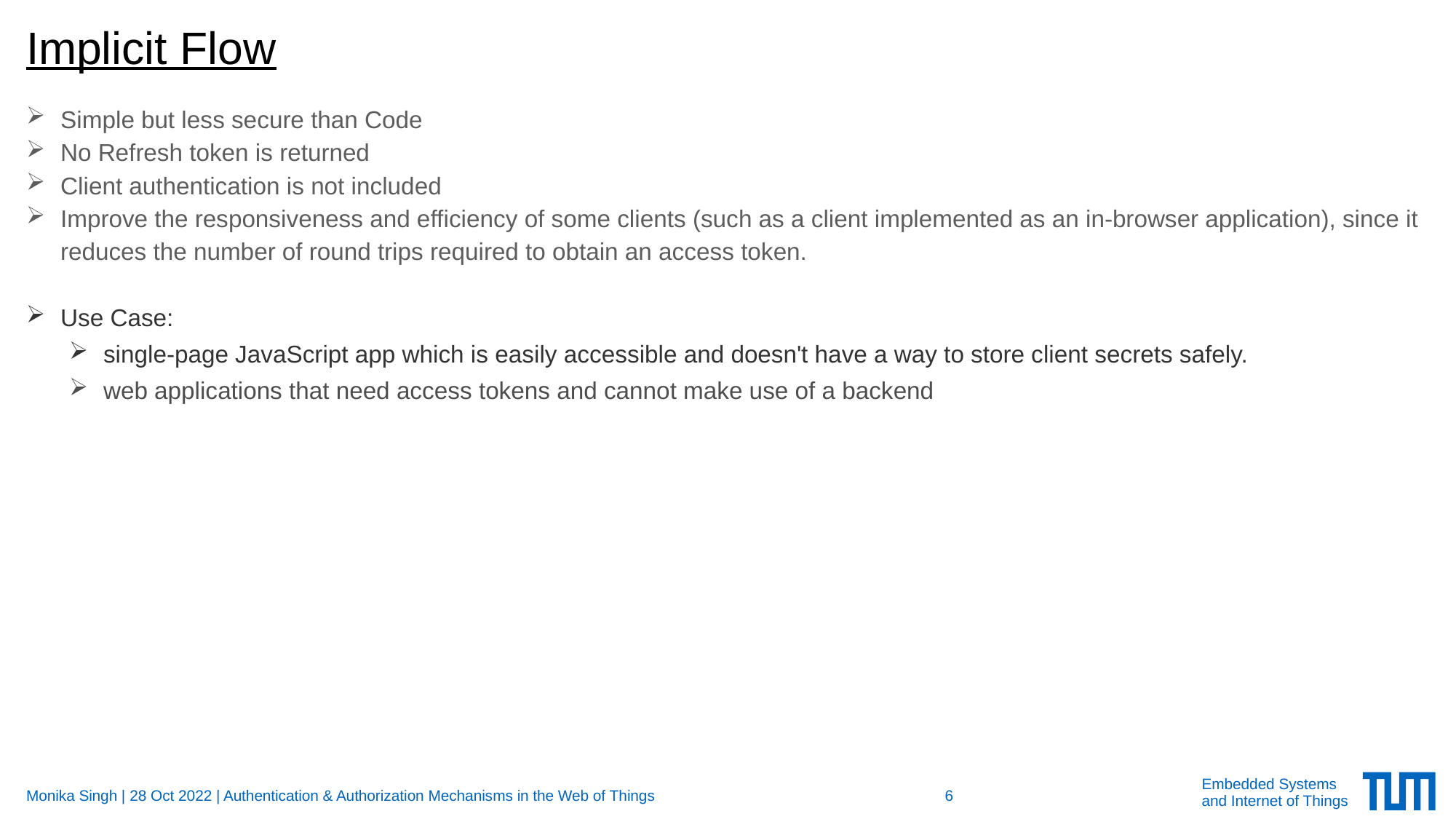

# Implicit Flow
Simple but less secure than Code
No Refresh token is returned
Client authentication is not included
Improve the responsiveness and efficiency of some clients (such as a client implemented as an in-browser application), since it reduces the number of round trips required to obtain an access token.

Use Case:
single-page JavaScript app which is easily accessible and doesn't have a way to store client secrets safely.
web applications that need access tokens and cannot make use of a backend

Monika Singh | 28 Oct 2022 | Authentication & Authorization Mechanisms in the Web of Things
6